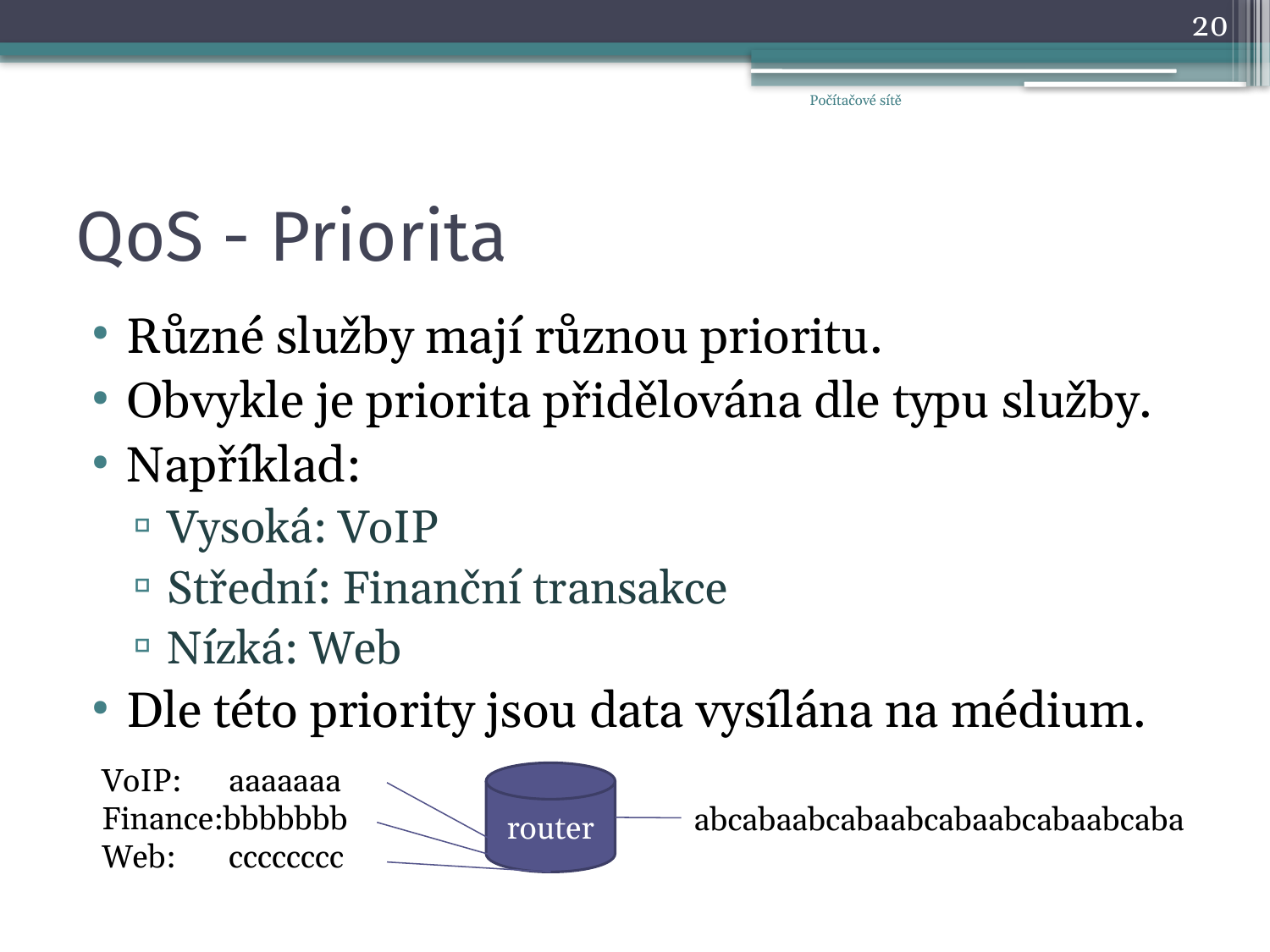

20
Počítačové sítě
# QoS - Priorita
Různé služby mají různou prioritu.
Obvykle je priorita přidělována dle typu služby.
Například:
Vysoká: VoIP
Střední: Finanční transakce
Nízká: Web
Dle této priority jsou data vysílána na médium.
VoIP: 	aaaaaaa
Finance:bbbbbbb
Web: 	cccccccc
router
abcabaabcabaabcabaabcabaabcaba